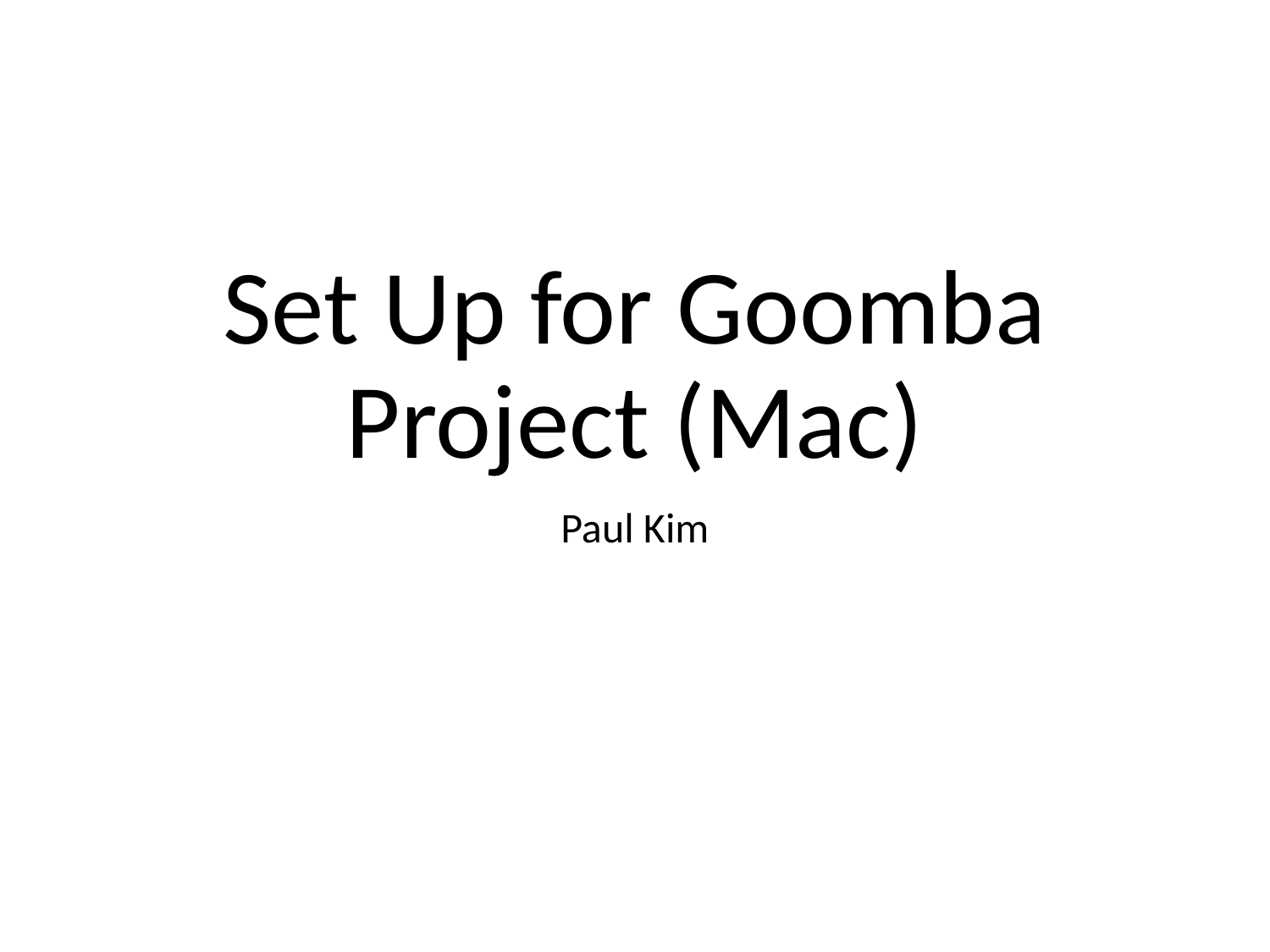

# Set Up for Goomba Project (Mac)
Paul Kim